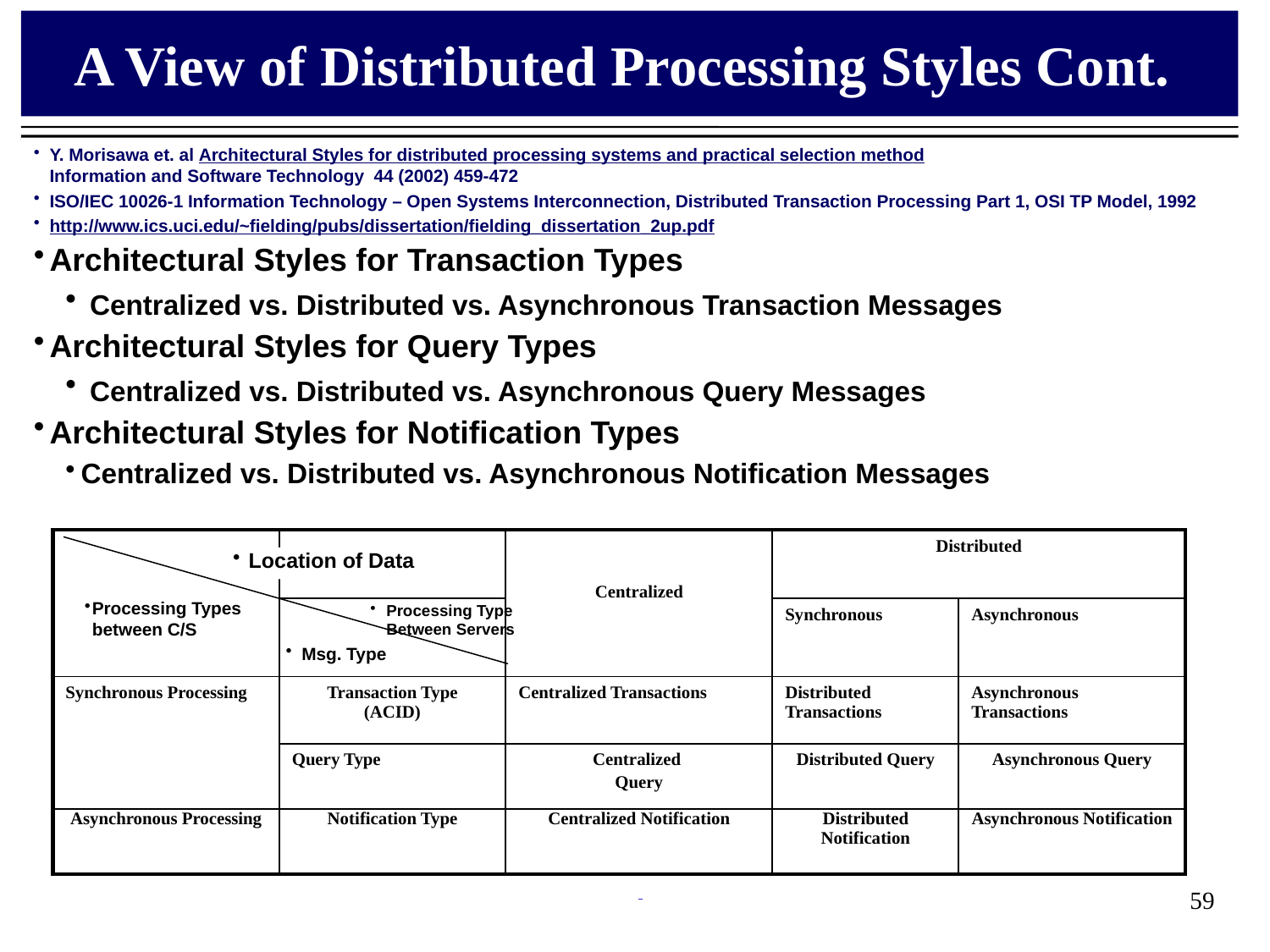

# A View of Distributed Processing Styles Cont.
Y. Morisawa et. al Architectural Styles for distributed processing systems and practical selection method
Information and Software Technology  44 (2002) 459-472
ISO/IEC 10026-1 Information Technology – Open Systems Interconnection, Distributed Transaction Processing Part 1, OSI TP Model, 1992
http://www.ics.uci.edu/~fielding/pubs/dissertation/fielding_dissertation_2up.pdf
Architectural Styles for Transaction Types
 Centralized vs. Distributed vs. Asynchronous Transaction Messages
Architectural Styles for Query Types
 Centralized vs. Distributed vs. Asynchronous Query Messages
Architectural Styles for Notification Types
Centralized vs. Distributed vs. Asynchronous Notification Messages
|  |  | Centralized | Distributed |  |
| --- | --- | --- | --- | --- |
|  |  |  | Synchronous | Asynchronous |
| Synchronous Processing | Transaction Type (ACID) | Centralized Transactions | Distributed Transactions | Asynchronous Transactions |
|  | Query Type | Centralized Query | Distributed Query | Asynchronous Query |
| Asynchronous Processing | Notification Type | Centralized Notification | Distributed Notification | Asynchronous Notification |

Location of Data
Processing Types
between C/S
Processing Type
Between Servers
Msg. Type

59